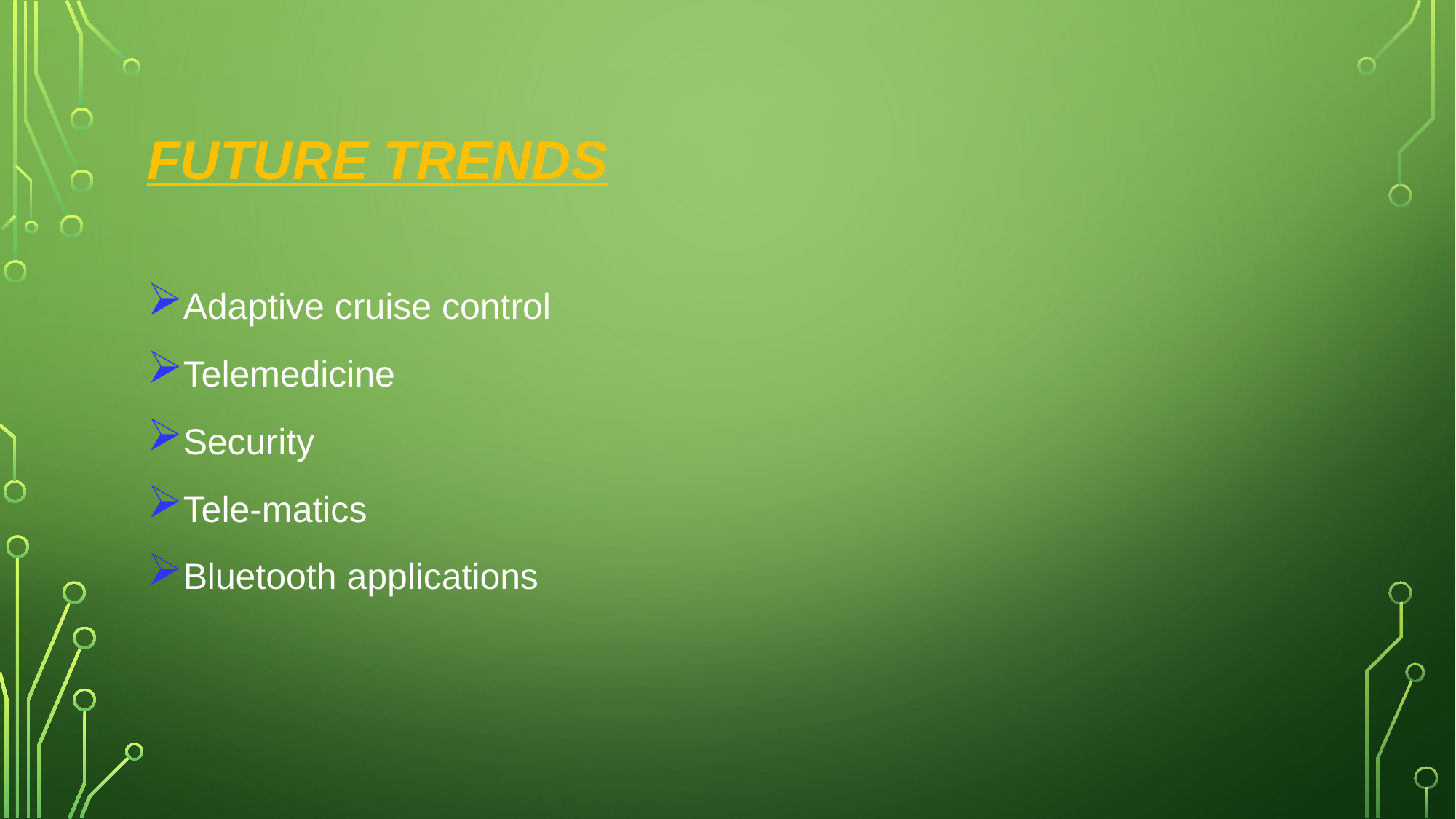

# FUTURE TRENDS
Adaptive cruise control
Telemedicine
Security
Tele-matics
Bluetooth applications